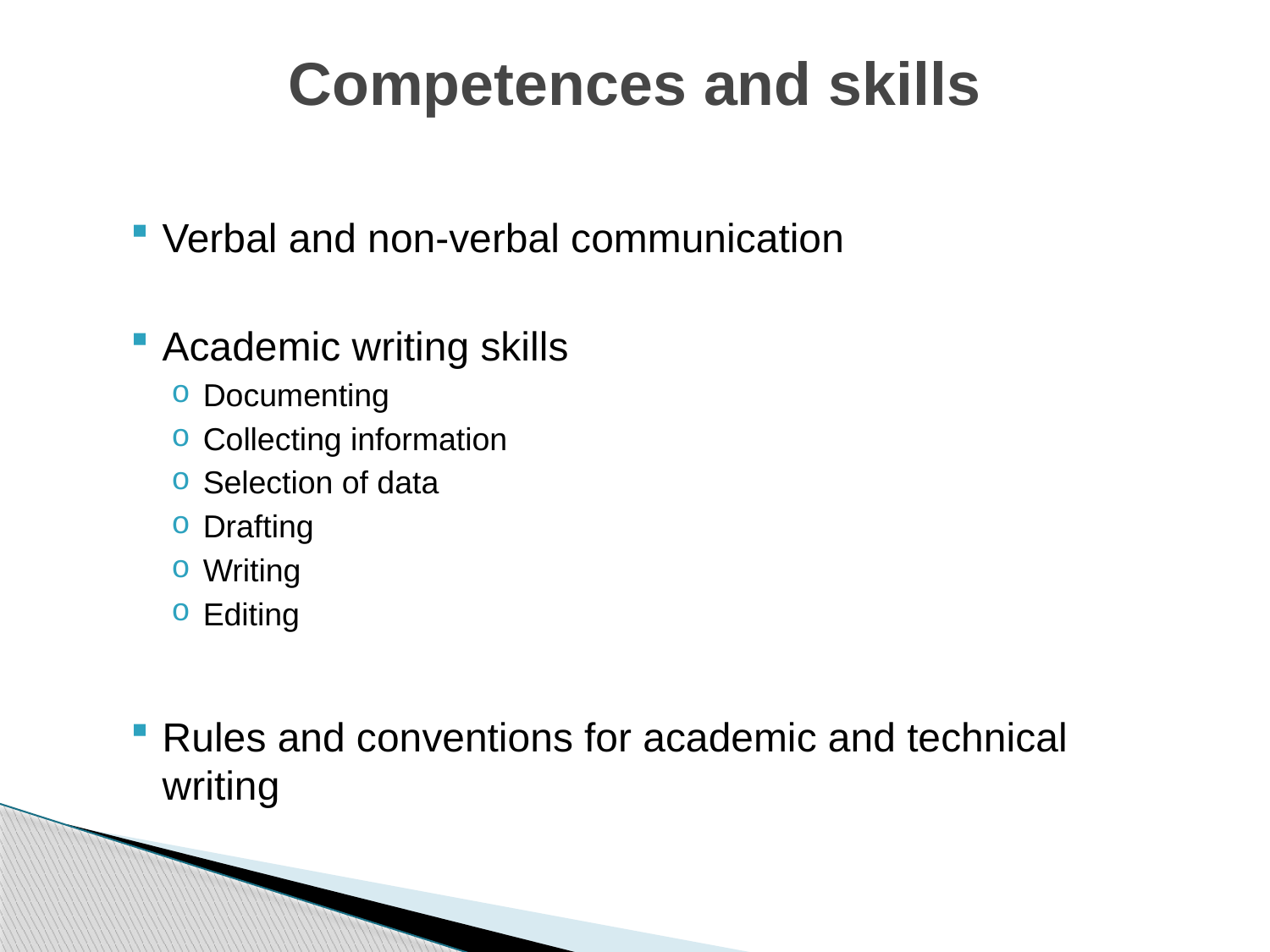

# Competences and skills
Verbal and non-verbal communication

Academic writing skills
Documenting
Collecting information
Selection of data
Drafting
Writing
Editing

Rules and conventions for academic and technical writing